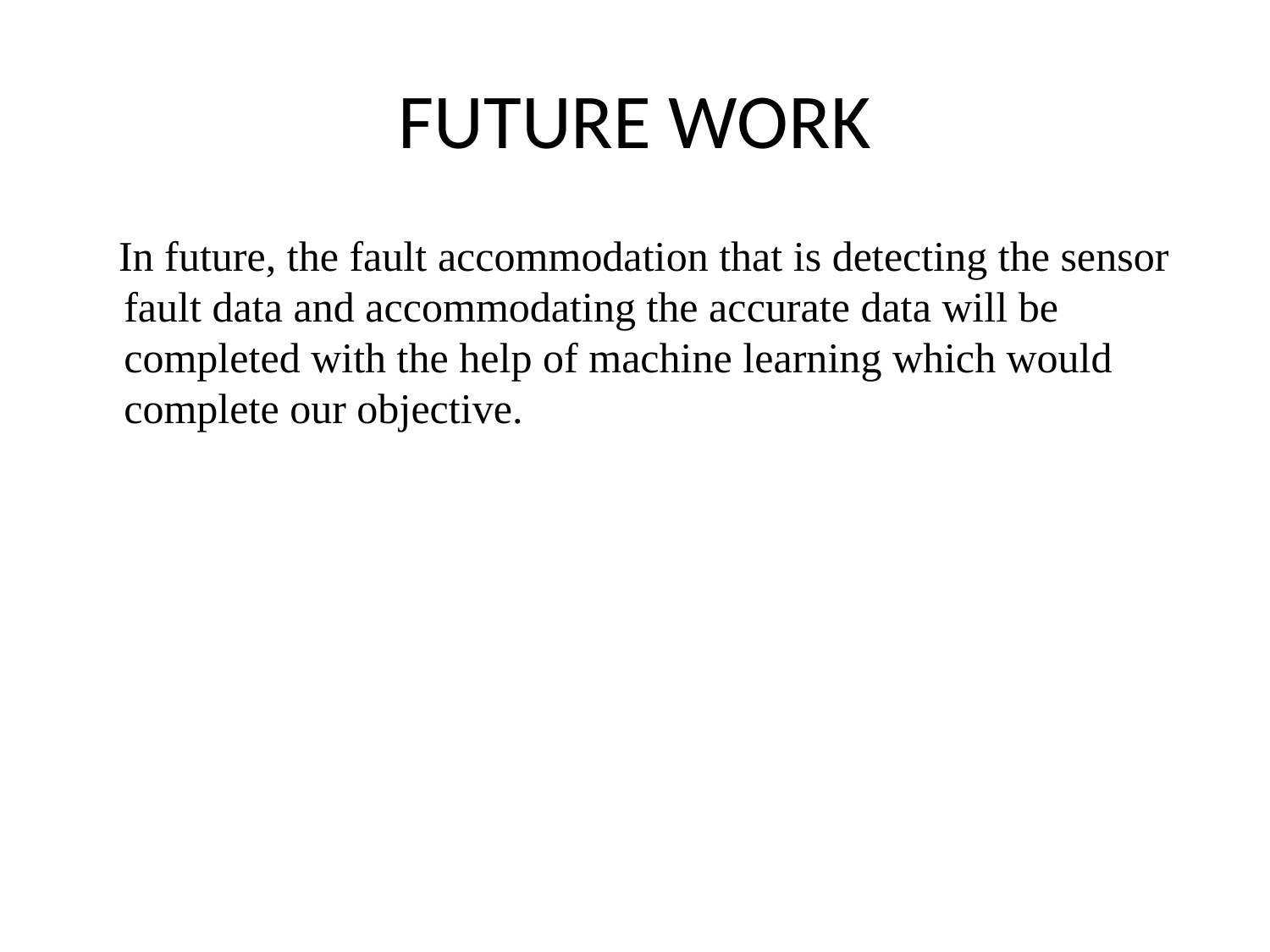

# FUTURE WORK
    In future, the fault accommodation that is detecting the sensor fault data and accommodating the accurate data will be completed with the help of machine learning which would complete our objective.